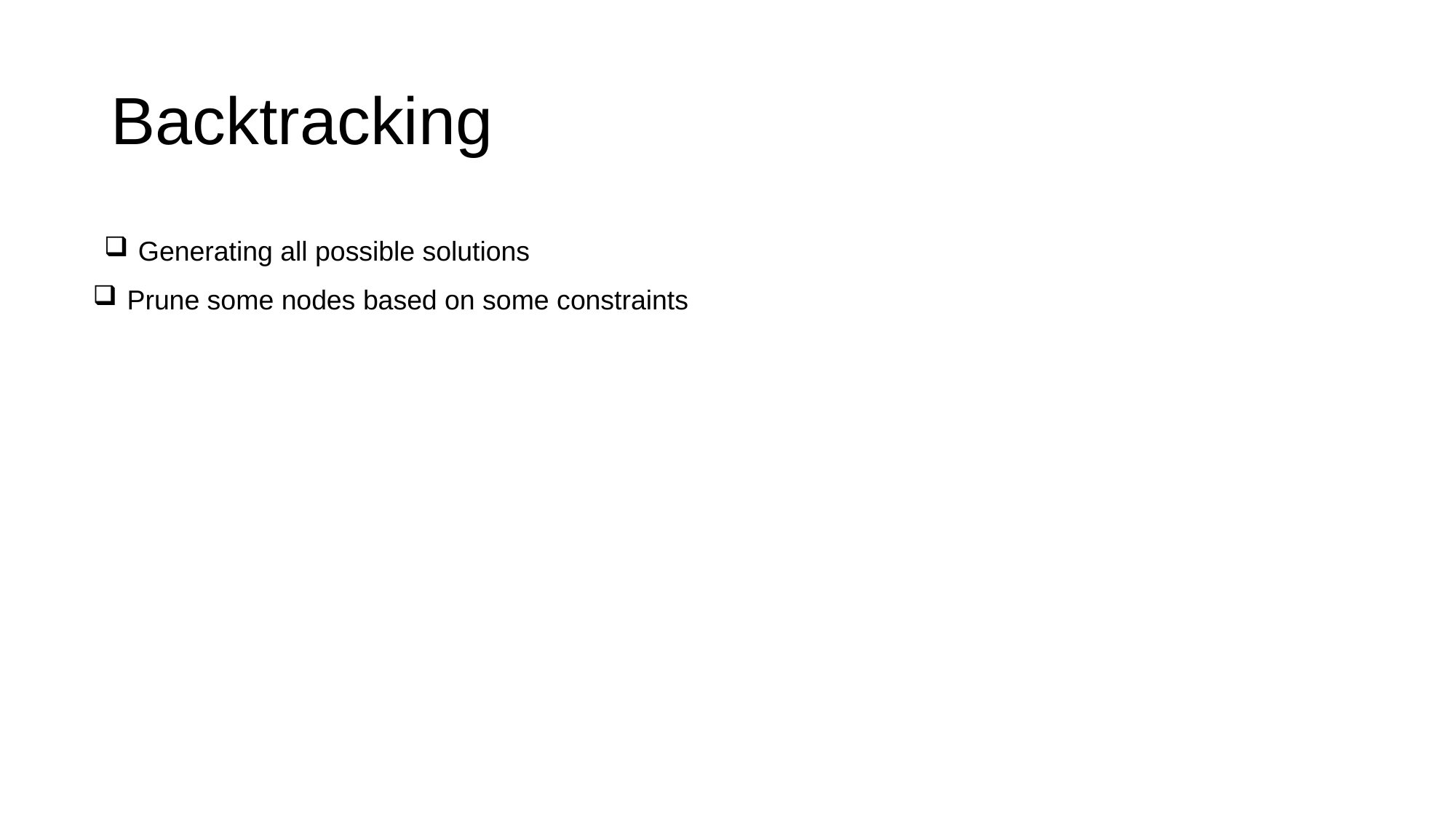

# Backtracking
Generating all possible solutions
Prune some nodes based on some constraints